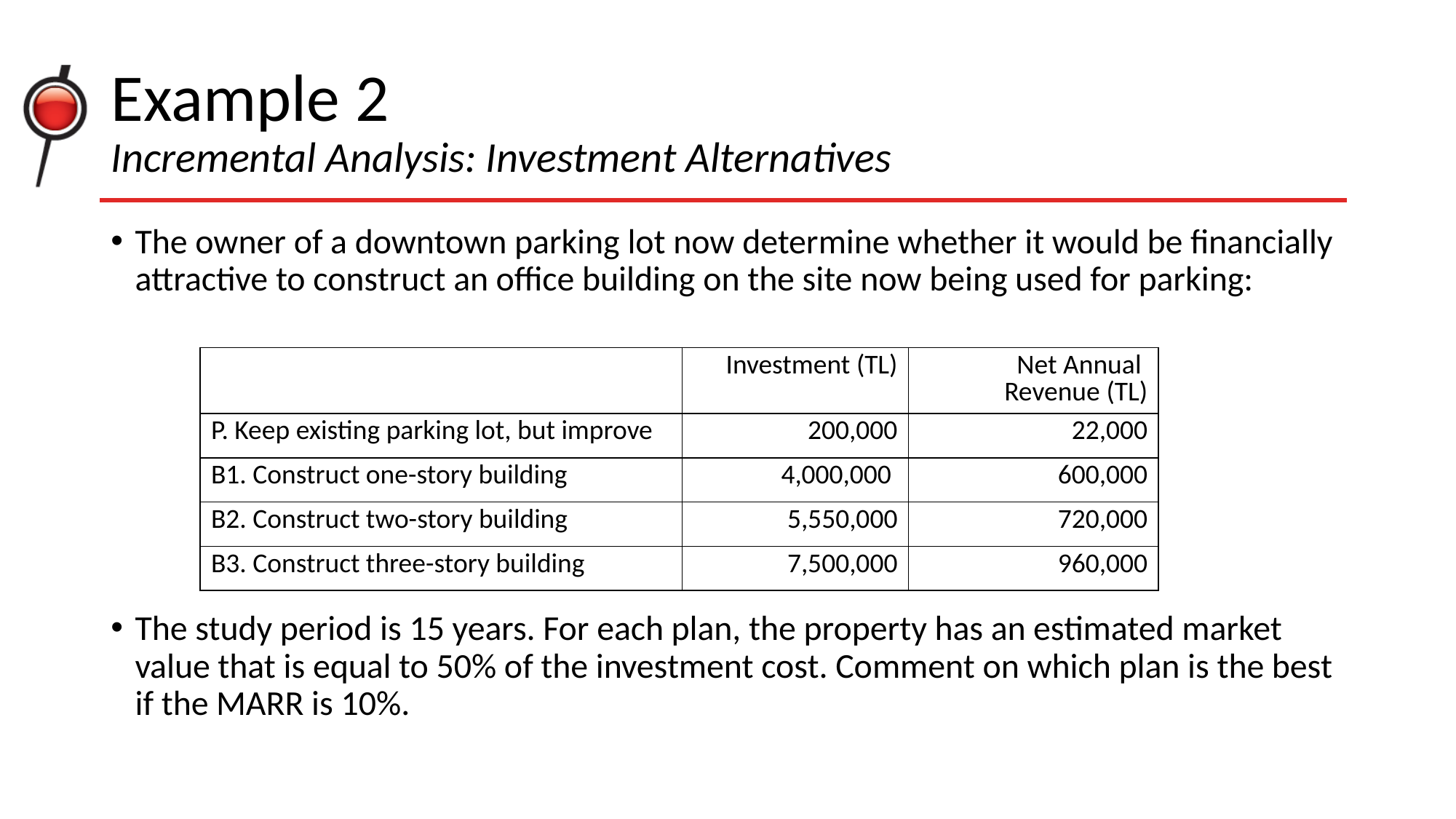

# Example 2 Incremental Analysis: Investment Alternatives
The owner of a downtown parking lot now determine whether it would be financially attractive to construct an office building on the site now being used for parking:

The study period is 15 years. For each plan, the property has an estimated market value that is equal to 50% of the investment cost. Comment on which plan is the best if the MARR is 10%.
|  | Investment (TL) | Net Annual Revenue (TL) |
| --- | --- | --- |
| P. Keep existing parking lot, but improve | 200,000 | 22,000 |
| B1. Construct one-story building | 4,000,000 | 600,000 |
| B2. Construct two-story building | 5,550,000 | 720,000 |
| B3. Construct three-story building | 7,500,000 | 960,000 |